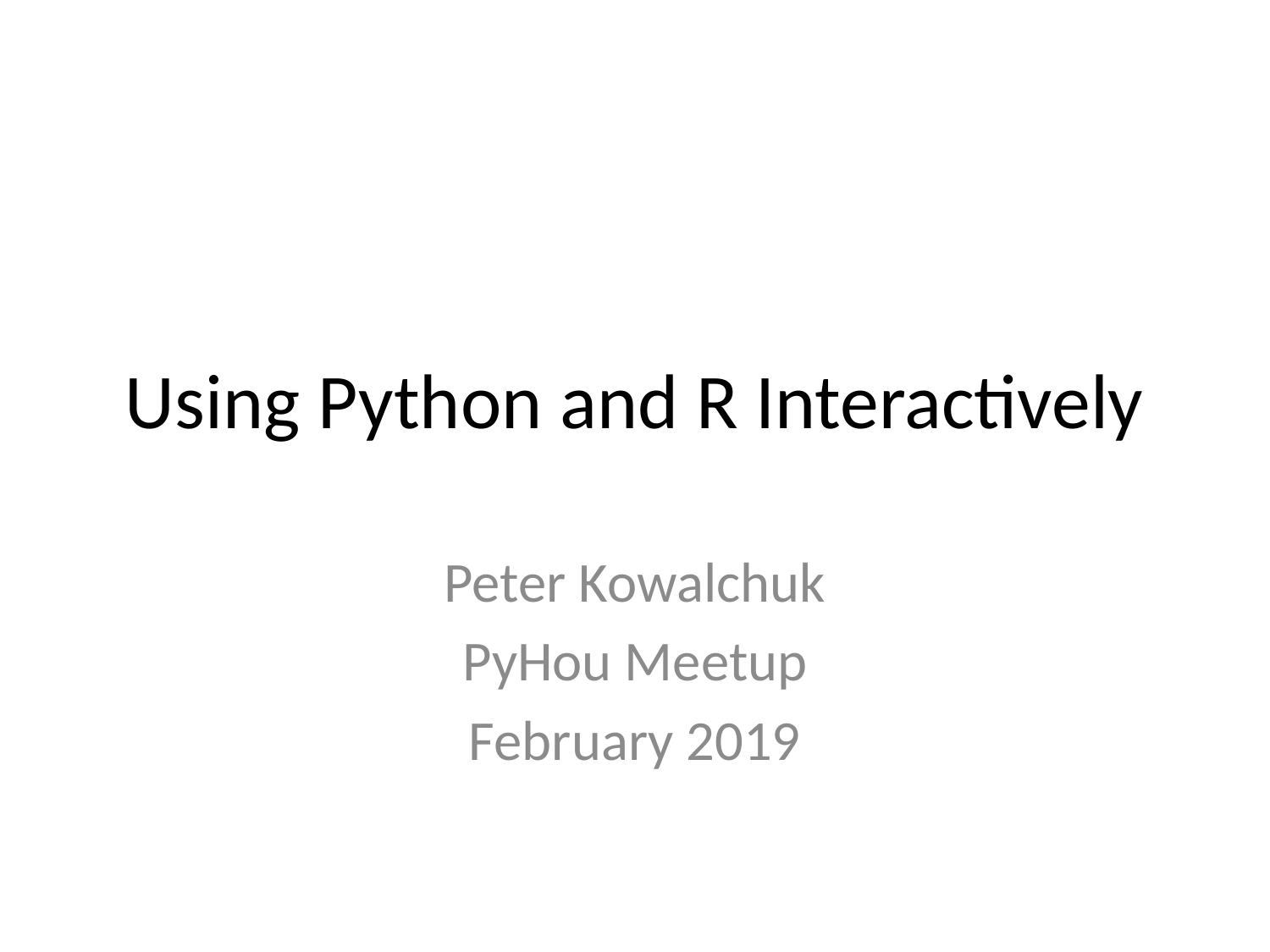

# Using Python and R Interactively
Peter Kowalchuk
PyHou Meetup
February 2019